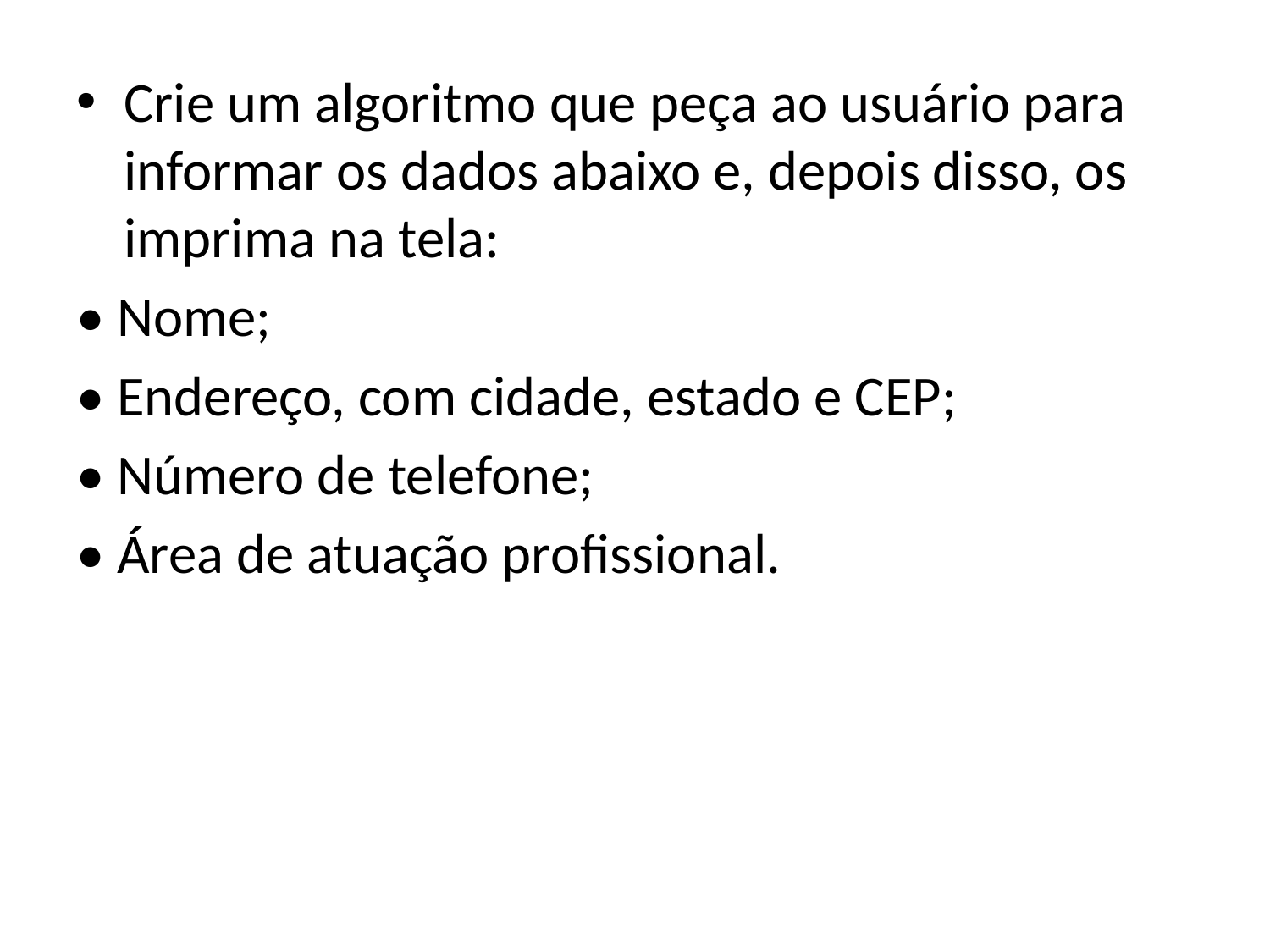

Crie um algoritmo que peça ao usuário para informar os dados abaixo e, depois disso, os imprima na tela:
• Nome;
• Endereço, com cidade, estado e CEP;
• Número de telefone;
• Área de atuação profissional.